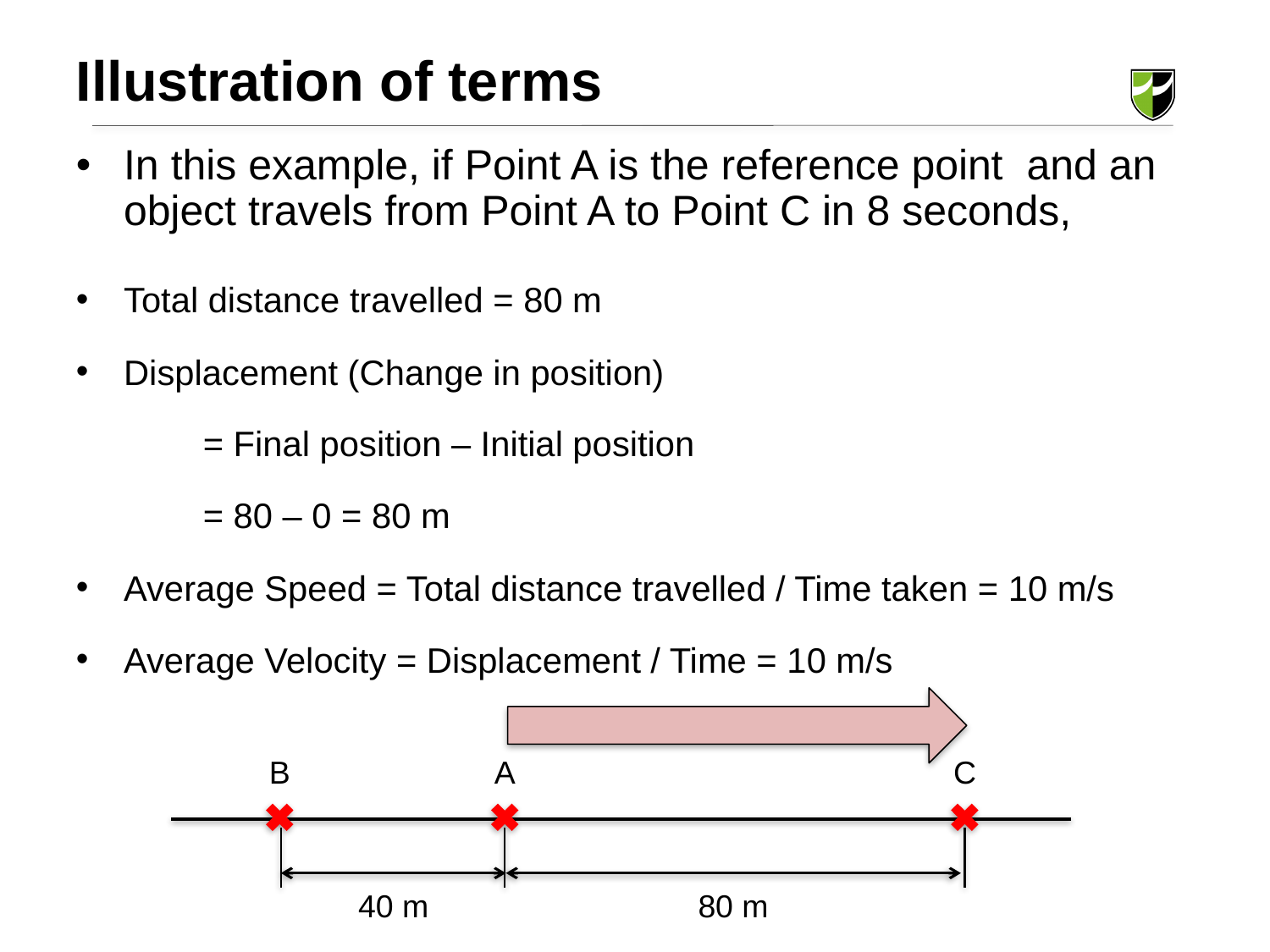

Illustration of terms
In this example, if Point A is the reference point  and an object travels from Point A to Point C in 8 seconds,

Total distance travelled = 80 m
Displacement (Change in position)
	= Final position – Initial position
	= 80 – 0 = 80 m
Average Speed = Total distance travelled / Time taken = 10 m/s
Average Velocity = Displacement / Time = 10 m/s

B
A
C

40 m
80 m